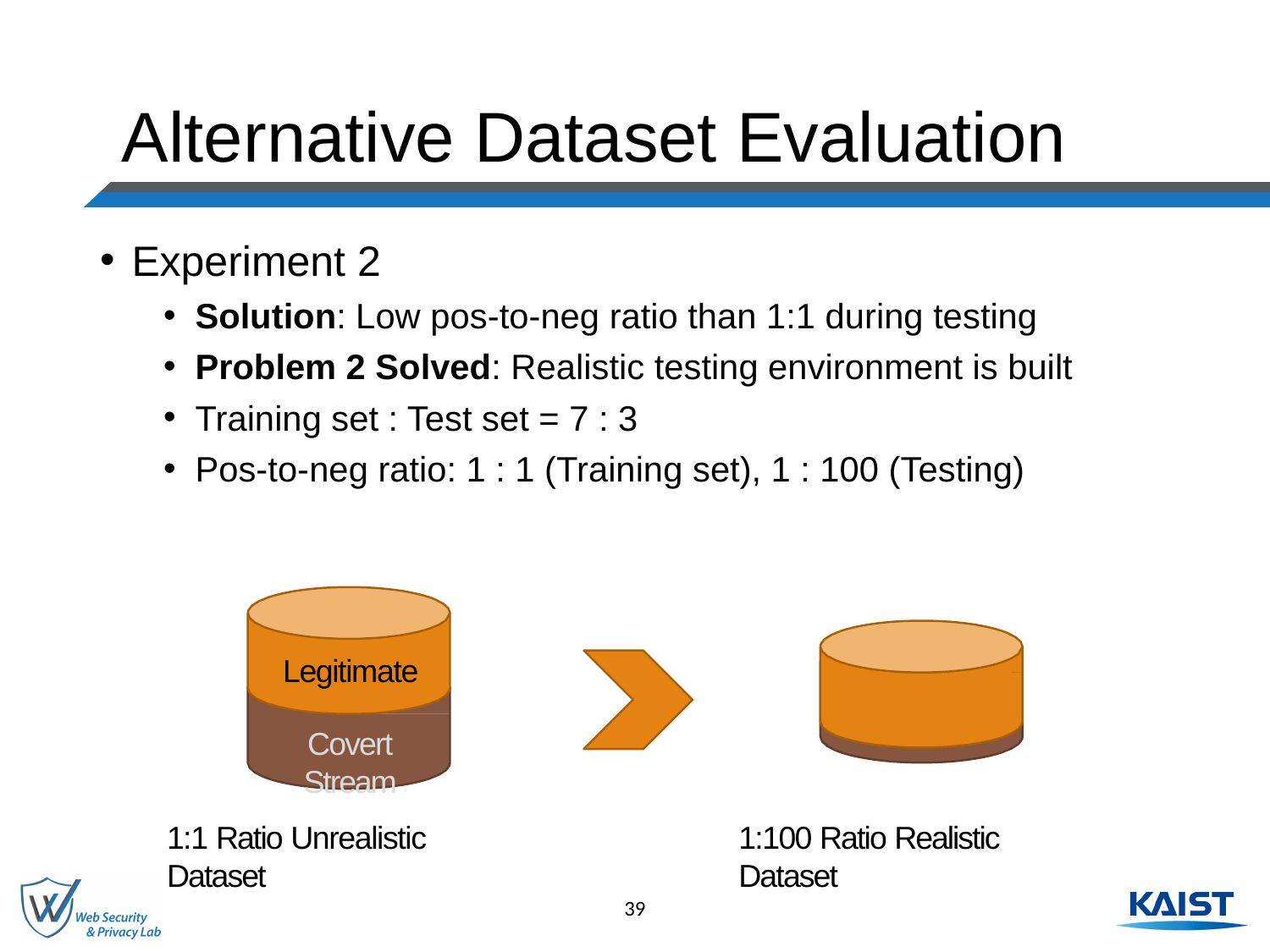

# Alternative Dataset Evaluation
Experiment 2
Solution: Low pos-to-neg ratio than 1:1 during testing
Problem 2 Solved: Realistic testing environment is built
Training set : Test set = 7 : 3
Pos-to-neg ratio: 1 : 1 (Training set), 1 : 100 (Testing)

Legitimate

Covert Stream

1:1 Ratio Unrealistic Dataset
1:100 Ratio Realistic Dataset
39